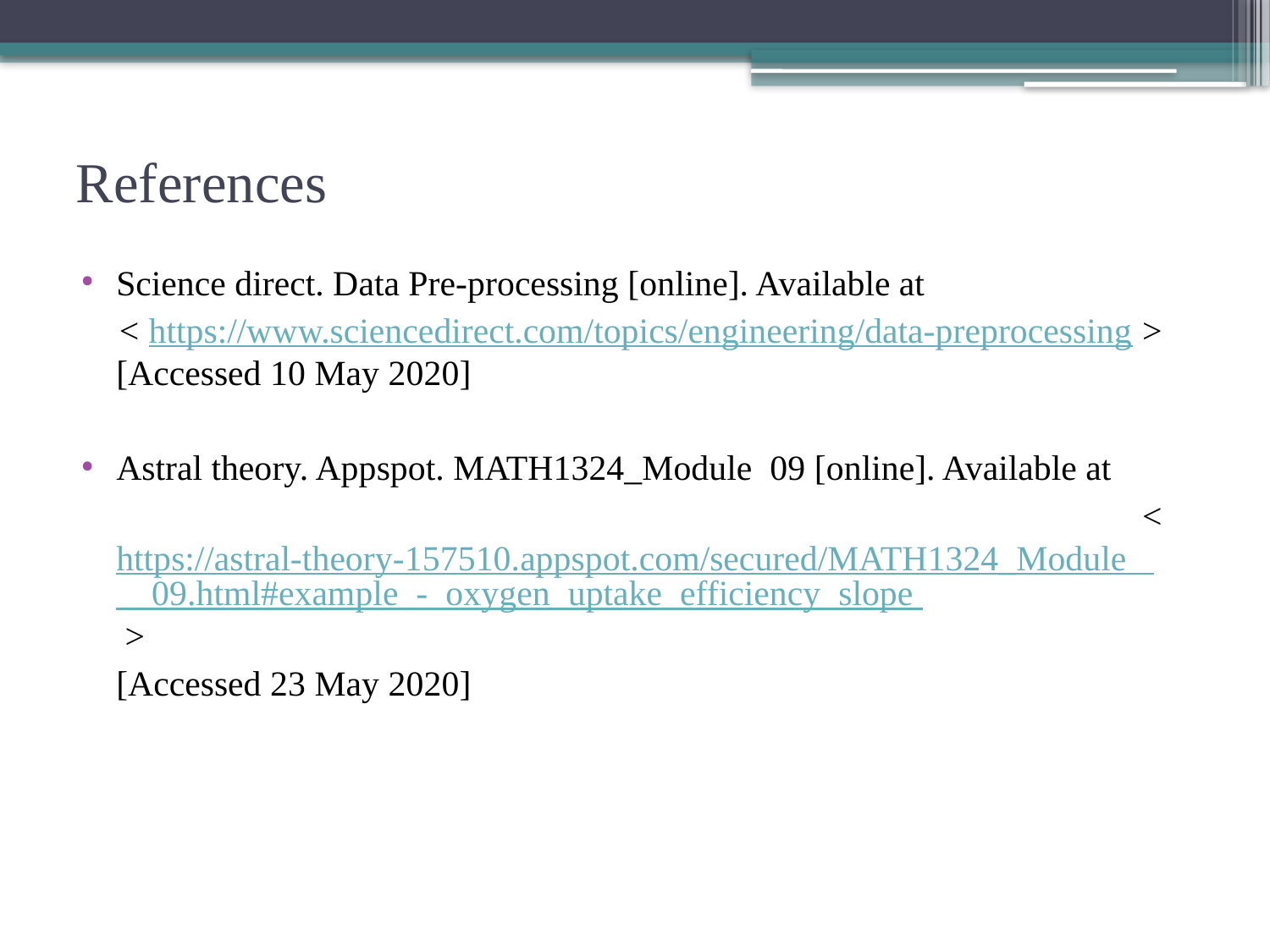

# References
Science direct. Data Pre-processing [online]. Available at
    < https://www.sciencedirect.com/topics/engineering/data-preprocessing > [Accessed 10 May 2020]

Astral theory. Appspot. MATH1324_Module  09 [online]. Available at
     < https://astral-theory-157510.appspot.com/secured/MATH1324_Module       09.html#example_-_oxygen_uptake_efficiency_slope  >
    [Accessed 23 May 2020]